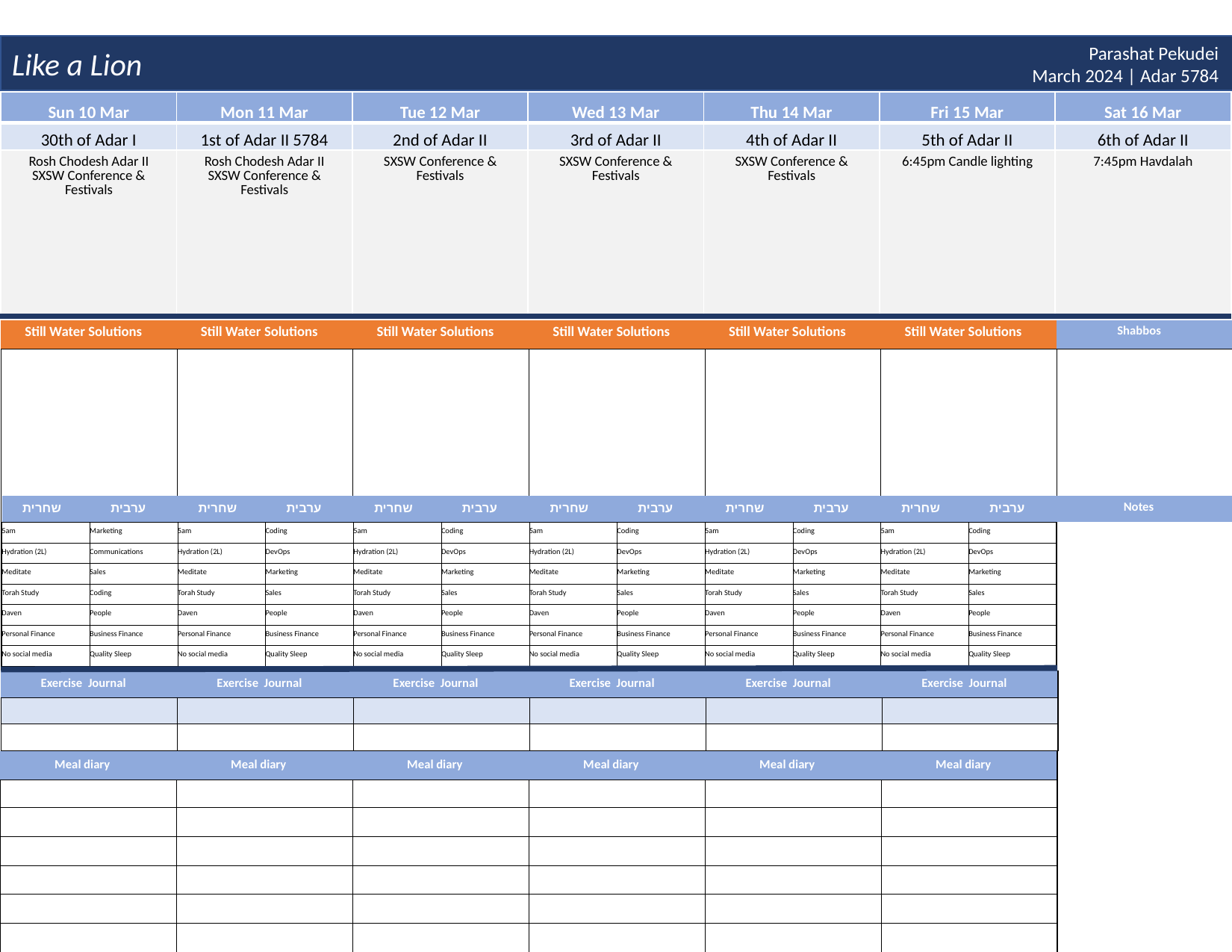

Like a Lion
Parashat Pekudei
March 2024 | Adar 5784

| Sun 10 Mar | Mon 11 Mar | Tue 12 Mar | Wed 13 Mar | Thu 14 Mar | Fri 15 Mar | Sat 16 Mar |
| --- | --- | --- | --- | --- | --- | --- |
| 30th of Adar I | 1st of Adar II 5784 | 2nd of Adar II | 3rd of Adar II | 4th of Adar II | 5th of Adar II | 6th of Adar II |
| Rosh Chodesh Adar II SXSW Conference & Festivals | Rosh Chodesh Adar II SXSW Conference & Festivals | SXSW Conference & Festivals | SXSW Conference & Festivals | SXSW Conference & Festivals | 6:45pm Candle lighting | 7:45pm Havdalah |
| Still Water Solutions | Still Water Solutions | Still Water Solutions | Still Water Solutions | Still Water Solutions | Still Water Solutions | Shabbos |
| --- | --- | --- | --- | --- | --- | --- |
|  |  |  |  |  |  |  |
| שחרית | ערבית | שחרית | ערבית | שחרית | ערבית | שחרית | ערבית | שחרית | ערבית | שחרית | ערבית | Notes |  |
| --- | --- | --- | --- | --- | --- | --- | --- | --- | --- | --- | --- | --- | --- |
| 5am | Marketing | 5am | Coding | 5am | Coding | 5am | Coding | 5am | Coding | 5am | Coding |  |  |
| Hydration (2L) | Communications | Hydration (2L) | DevOps | Hydration (2L) | DevOps | Hydration (2L) | DevOps | Hydration (2L) | DevOps | Hydration (2L) | DevOps |  |  |
| Meditate | Sales | Meditate | Marketing | Meditate | Marketing | Meditate | Marketing | Meditate | Marketing | Meditate | Marketing |  |  |
| Torah Study | Coding | Torah Study | Sales | Torah Study | Sales | Torah Study | Sales | Torah Study | Sales | Torah Study | Sales |  |  |
| Daven | People | Daven | People | Daven | People | Daven | People | Daven | People | Daven | People |  |  |
| Personal Finance | Business Finance | Personal Finance | Business Finance | Personal Finance | Business Finance | Personal Finance | Business Finance | Personal Finance | Business Finance | Personal Finance | Business Finance |  |  |
| No social media | Quality Sleep | No social media | Quality Sleep | No social media | Quality Sleep | No social media | Quality Sleep | No social media | Quality Sleep | No social media | Quality Sleep |  |  |
| Exercise Journal | Exercise Journal | Exercise Journal | Exercise Journal | Exercise Journal | Exercise Journal |
| --- | --- | --- | --- | --- | --- |
|  |  |  |  |  |  |
|  |  |  |  |  |  |
| Meal diary | Meal diary | Meal diary | Meal diary | Meal diary | Meal diary |
| --- | --- | --- | --- | --- | --- |
|  |  |  |  |  |  |
|  |  |  |  |  |  |
|  |  |  |  |  |  |
|  |  |  |  |  |  |
|  |  |  |  |  |  |
|  |  |  |  |  |  |